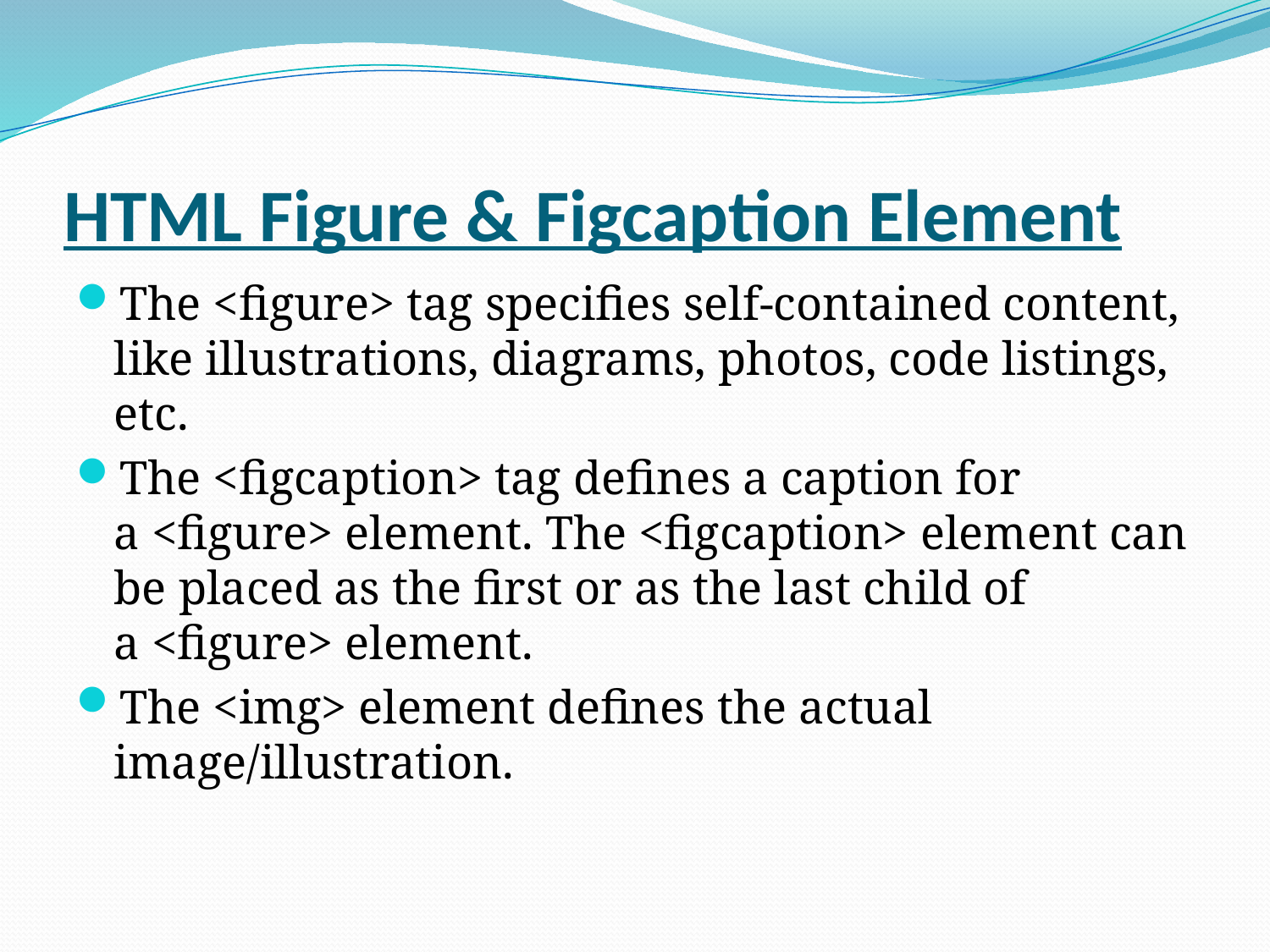

# HTML Figure & Figcaption Element
The <figure> tag specifies self-contained content, like illustrations, diagrams, photos, code listings, etc.
The <figcaption> tag defines a caption for a <figure> element. The <figcaption> element can be placed as the first or as the last child of a <figure> element.
The <img> element defines the actual image/illustration.